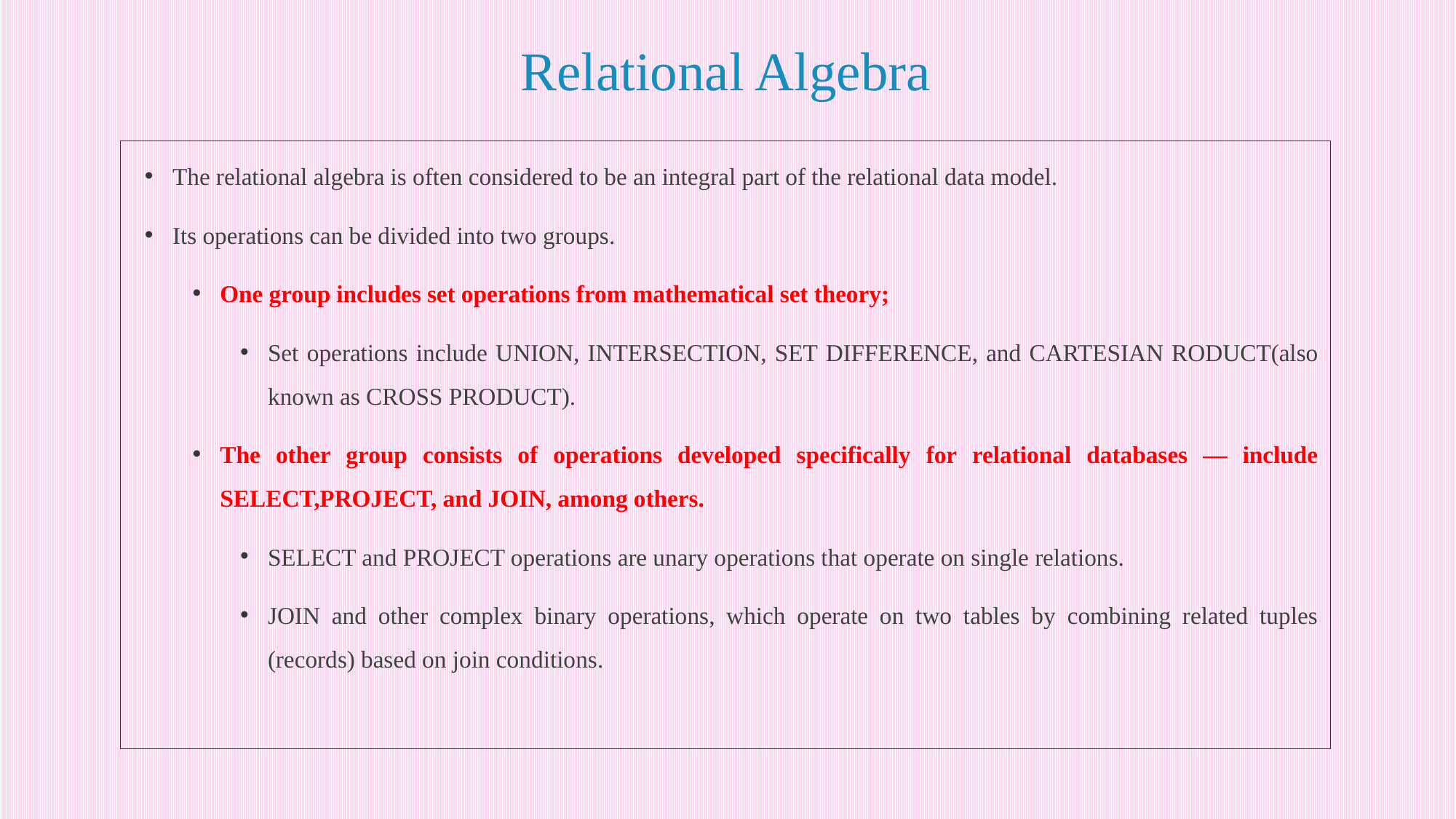

# Relational Algebra
The relational algebra is often considered to be an integral part of the relational data model.
Its operations can be divided into two groups.
One group includes set operations from mathematical set theory;
Set operations include UNION, INTERSECTION, SET DIFFERENCE, and CARTESIAN RODUCT(also known as CROSS PRODUCT).
The other group consists of operations developed specifically for relational databases — include SELECT,PROJECT, and JOIN, among others.
SELECT and PROJECT operations are unary operations that operate on single relations.
JOIN and other complex binary operations, which operate on two tables by combining related tuples (records) based on join conditions.